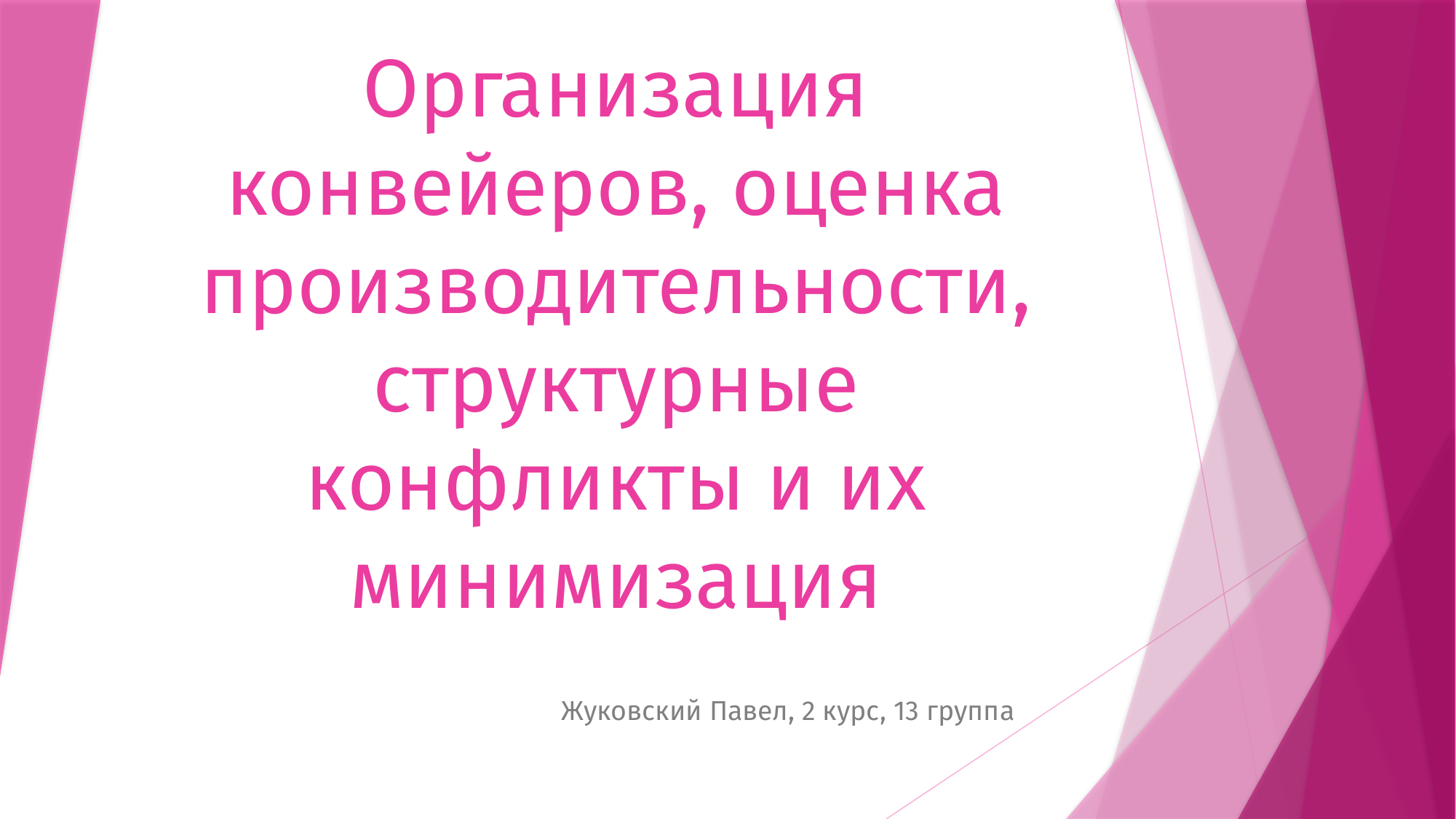

# Организация конвейеров, оценка производительности, структурные конфликты и их минимизация
Жуковский Павел, 2 курс, 13 группа